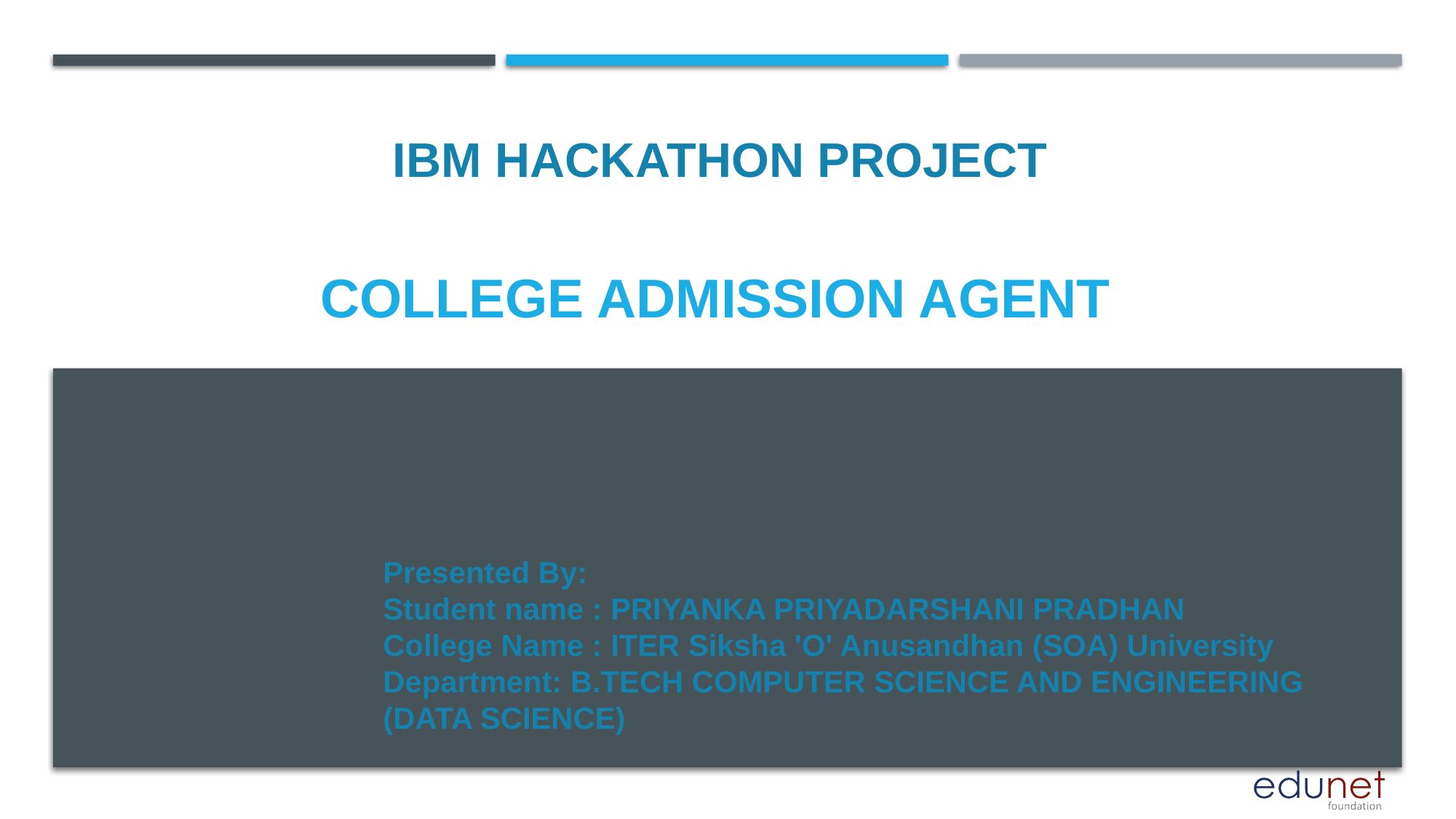

IBM HACKATHON PROJECT
# College Admission Agent
Presented By:
Student name : PRIYANKA PRIYADARSHANI PRADHAN
College Name : ITER Siksha 'O' Anusandhan (SOA) University
Department: B.TECH COMPUTER SCIENCE AND ENGINEERING (DATA SCIENCE)